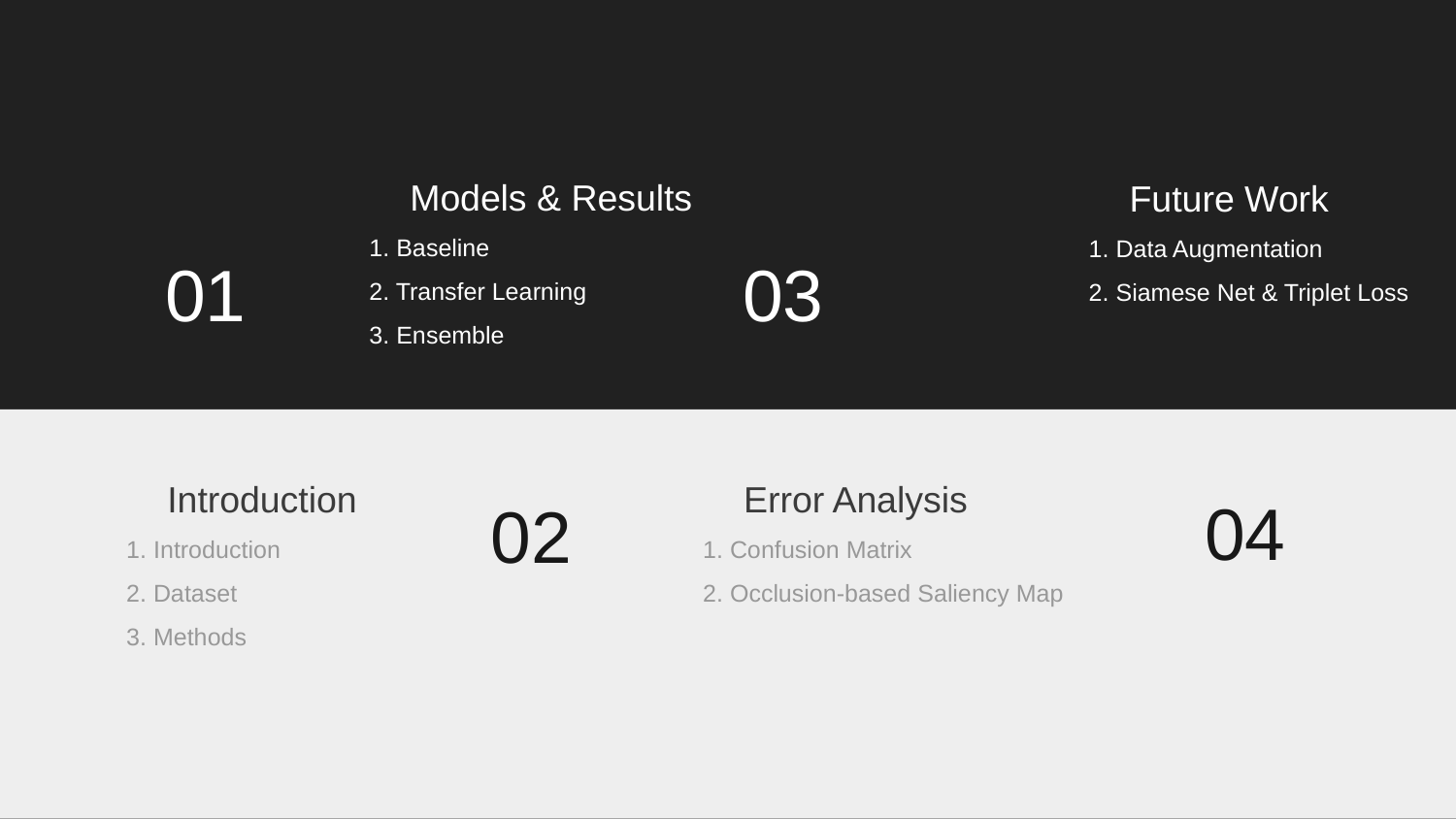

Models & Results
1. Baseline
2. Transfer Learning
3. Ensemble
    Future Work
1. Data Augmentation
2. Siamese Net & Triplet Loss
03
01

    Introduction
1. Introduction
2. Dataset
3. Methods
    Error Analysis
1. Confusion Matrix
2. Occlusion-based Saliency Map
04
02